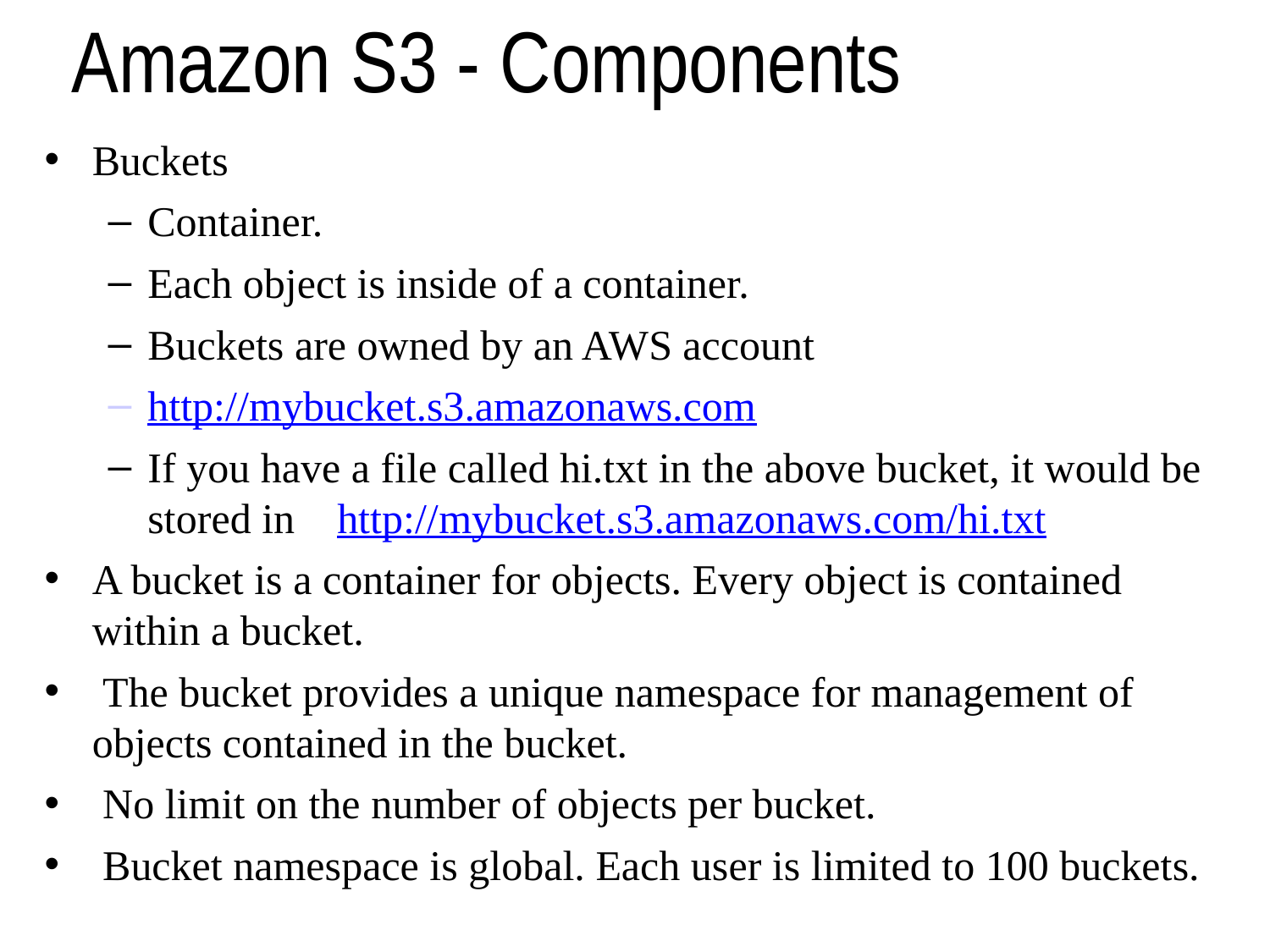

# Amazon S3 - Components
Buckets
Container.
Each object is inside of a container.
Buckets are owned by an AWS account
http://mybucket.s3.amazonaws.com
If you have a file called hi.txt in the above bucket, it would be stored in    http://mybucket.s3.amazonaws.com/hi.txt
A bucket is a container for objects. Every object is contained within a bucket.
 The bucket provides a unique namespace for management of objects contained in the bucket.
 No limit on the number of objects per bucket.
 Bucket namespace is global. Each user is limited to 100 buckets.